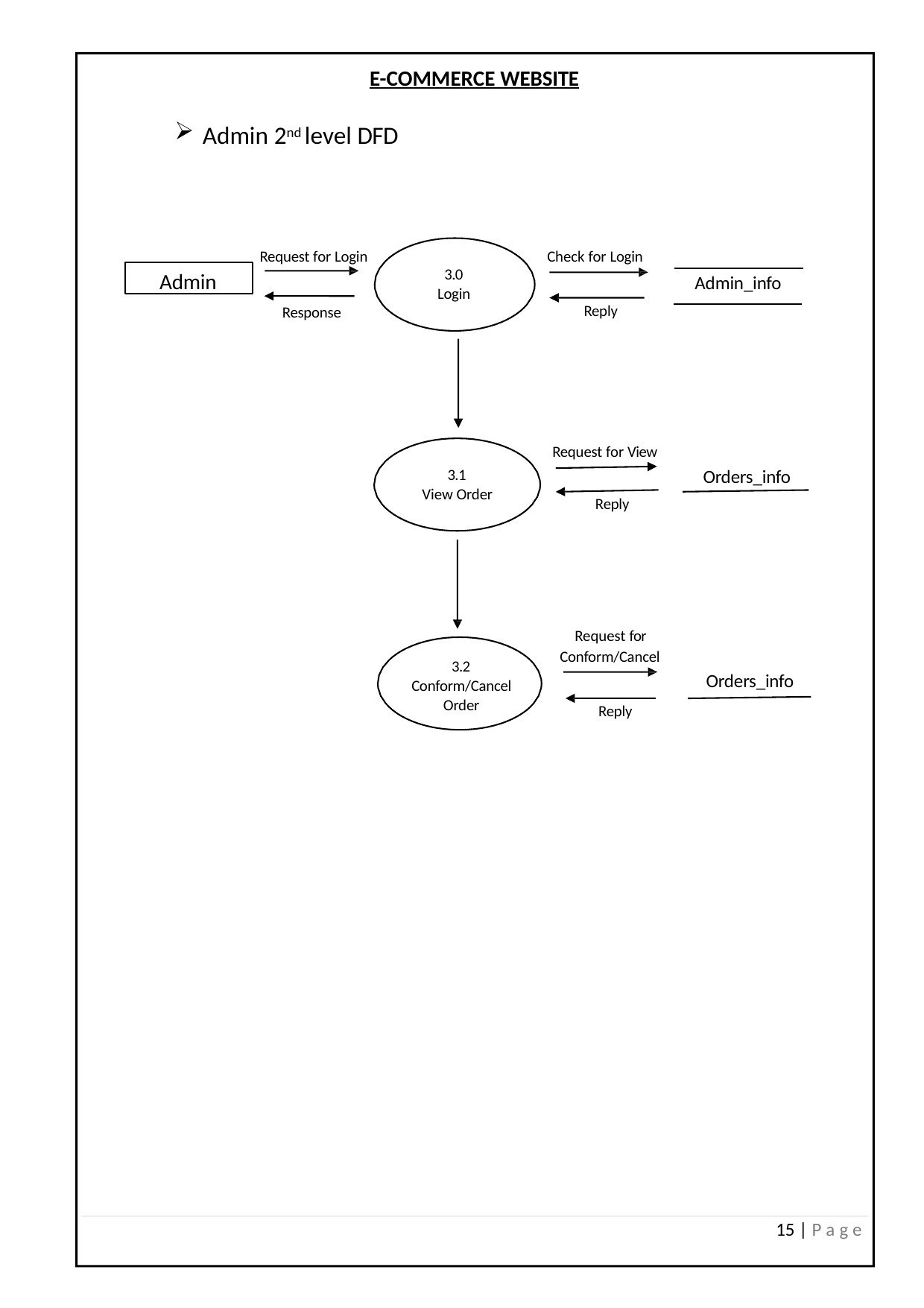

E-COMMERCE WEBSITE

Admin 2nd level DFD

Request for Login
Check for Login
Admin
3.0
Login

Admin_info

Reply
Response

Orders_info

Request for View

3.1
View Order

Reply

Request for

Orders_info
Conform/Cancel
3.2
Conform/Cancel Order

Reply
15 | P a g e